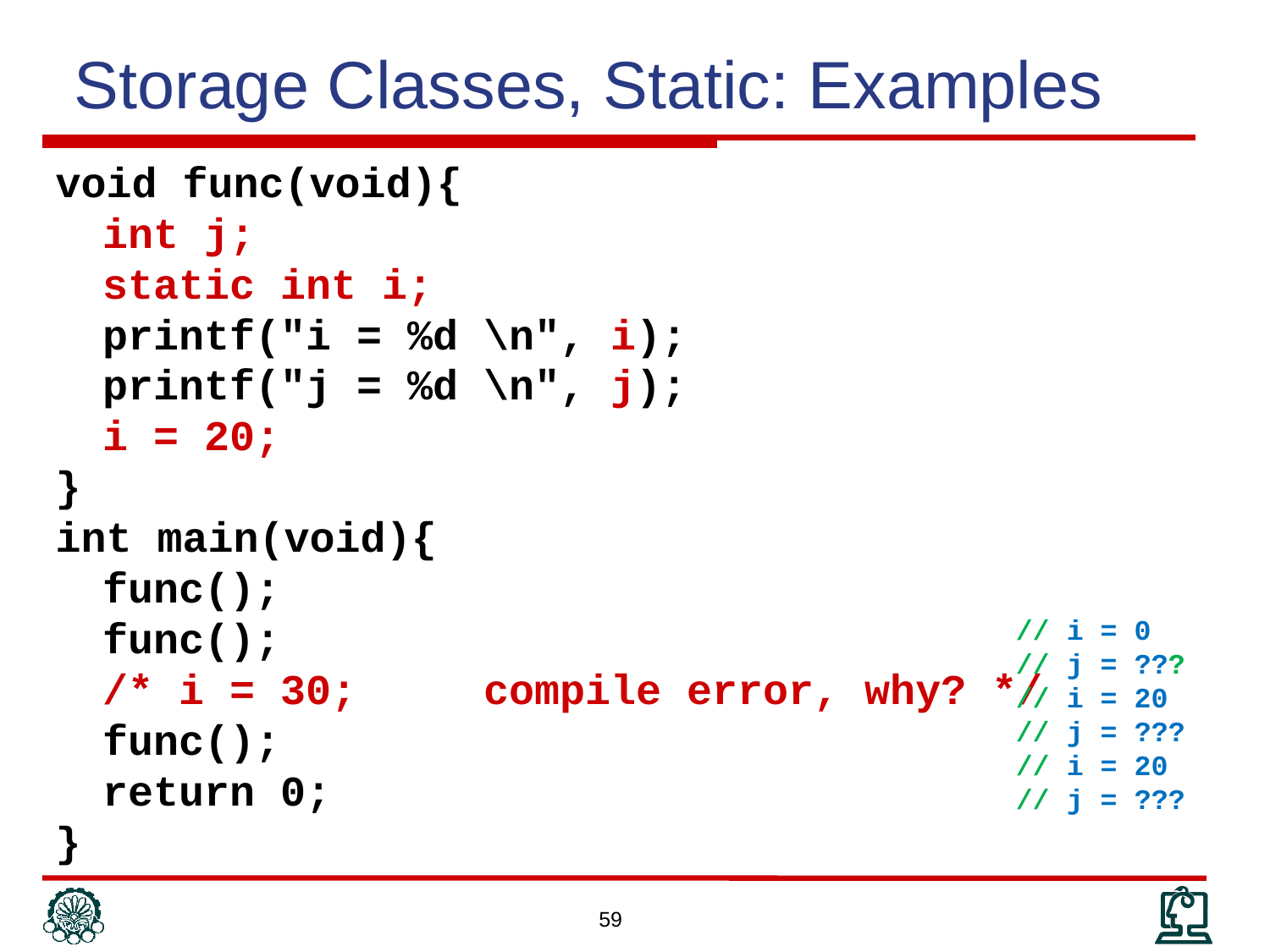

Storage Classes, Static: Examples
void func(void){
	int j;
	static int i;
	printf("i = %d \n", i);
	printf("j = %d \n", j);
	i = 20;
}
int main(void){
	func();
	func();
	/* i = 30; 	compile error, why? */
	func();
	return 0;
}
// i = 0
// j = ???
// i = 20
// j = ???
// i = 20
// j = ???
59